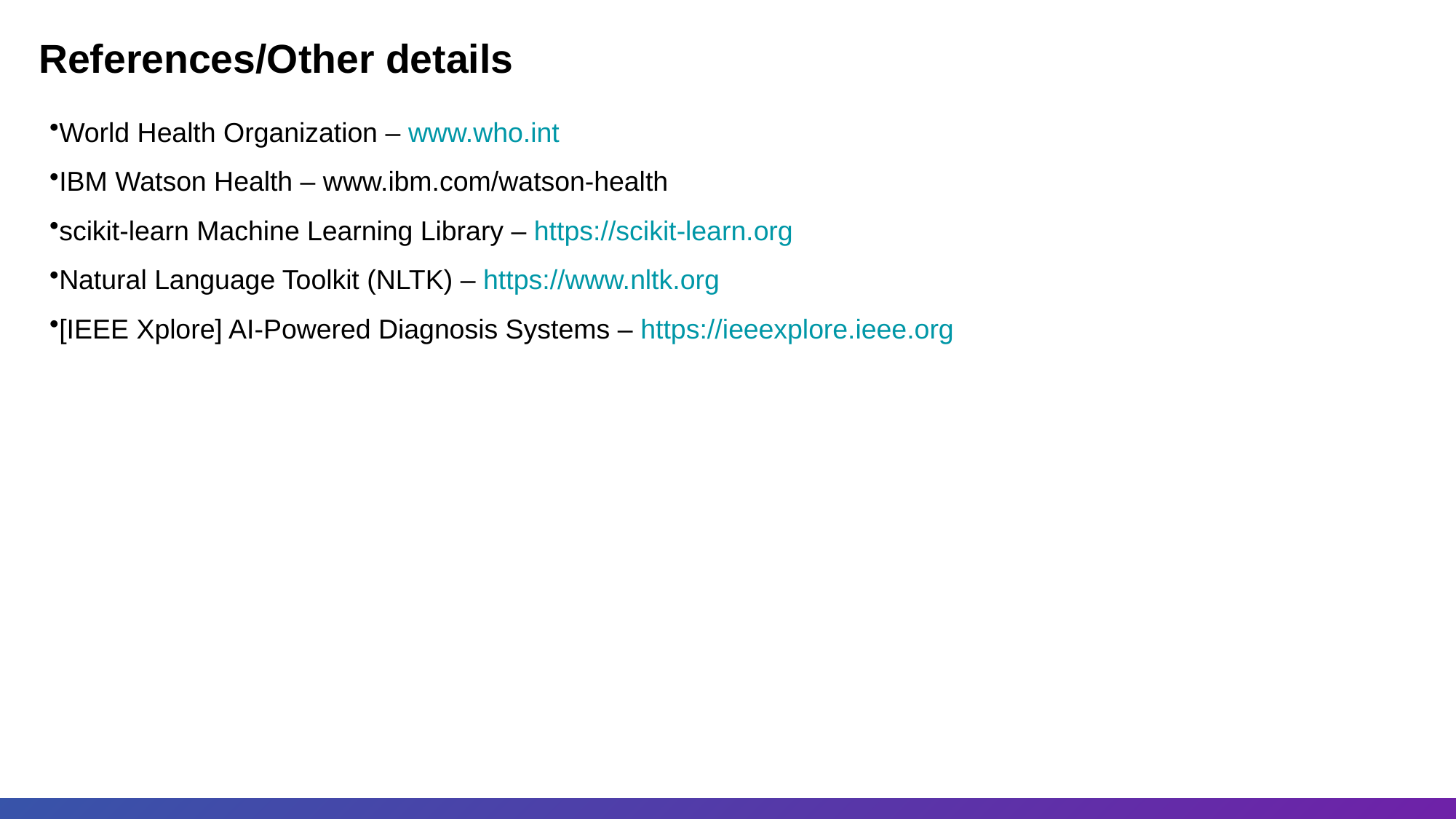

References/Other details
World Health Organization – www.who.int
IBM Watson Health – www.ibm.com/watson-health
scikit-learn Machine Learning Library – https://scikit-learn.org
Natural Language Toolkit (NLTK) – https://www.nltk.org
[IEEE Xplore] AI-Powered Diagnosis Systems – https://ieeexplore.ieee.org